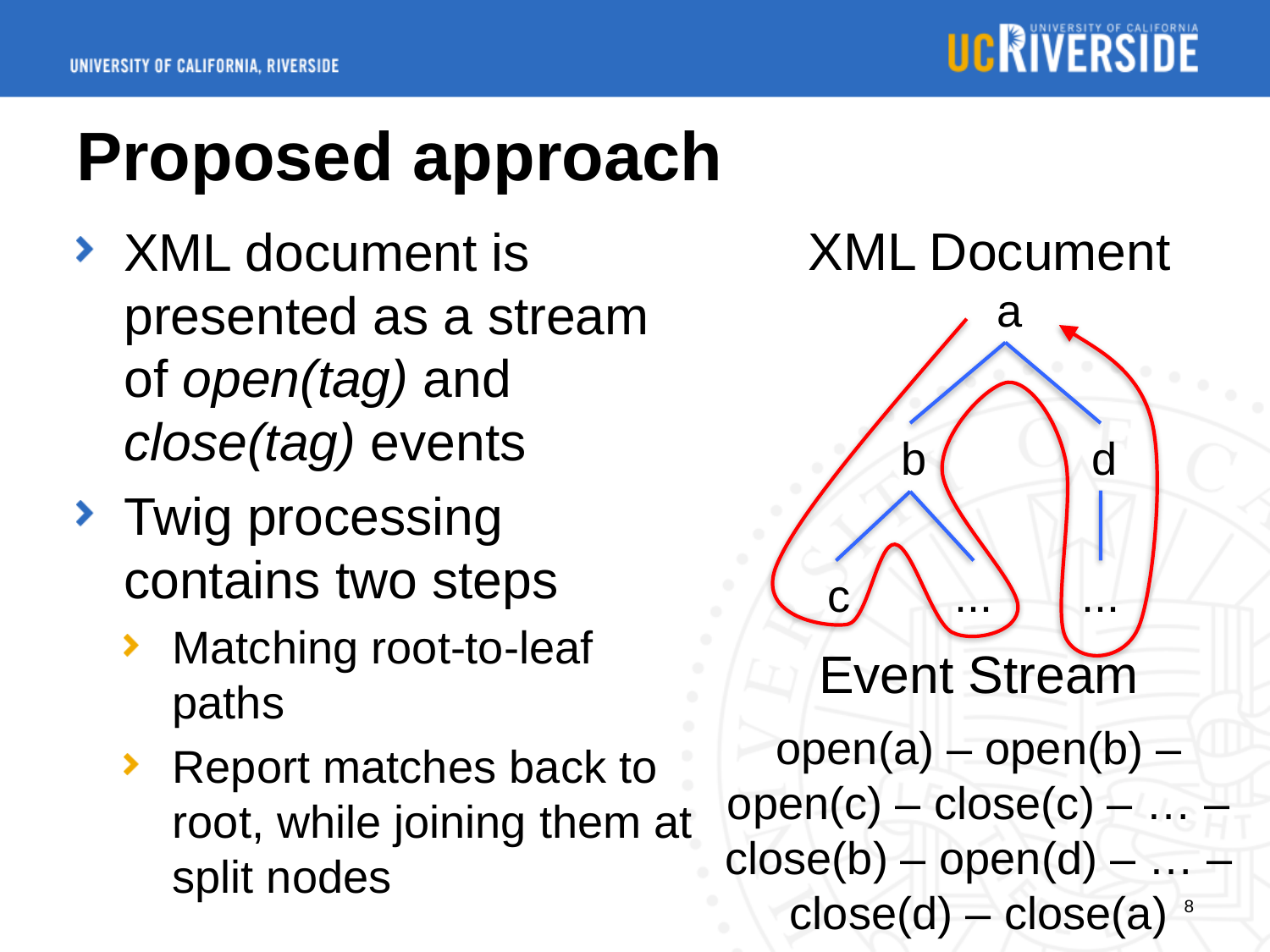

# Proposed approach
XML document is presented as a stream of open(tag) and close(tag) events
Twig processing contains two steps
Matching root-to-leaf paths
Report matches back to root, while joining them at split nodes
XML Document
a
b
d
c
...
...

Event Stream
open(a) – open(b) – open(c) – close(c) – … –close(b) – open(d) – … – close(d) – close(a)
8